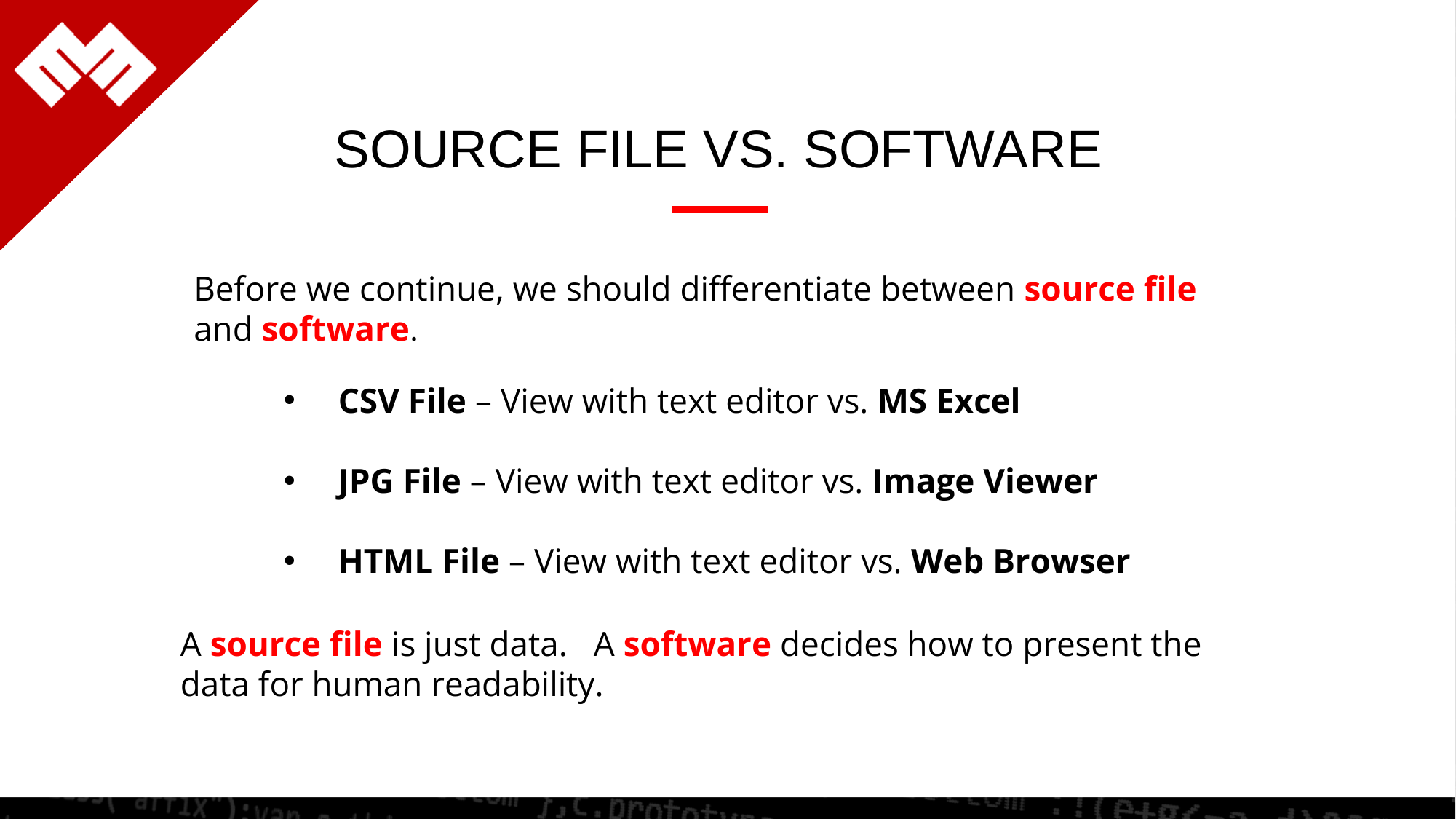

SOURCE FILE VS. SOFTWARE

Before we continue, we should differentiate between source file and software.
CSV File – View with text editor vs. MS Excel

JPG File – View with text editor vs. Image Viewer

HTML File – View with text editor vs. Web Browser
A source file is just data.   A software decides how to present the data for human readability.